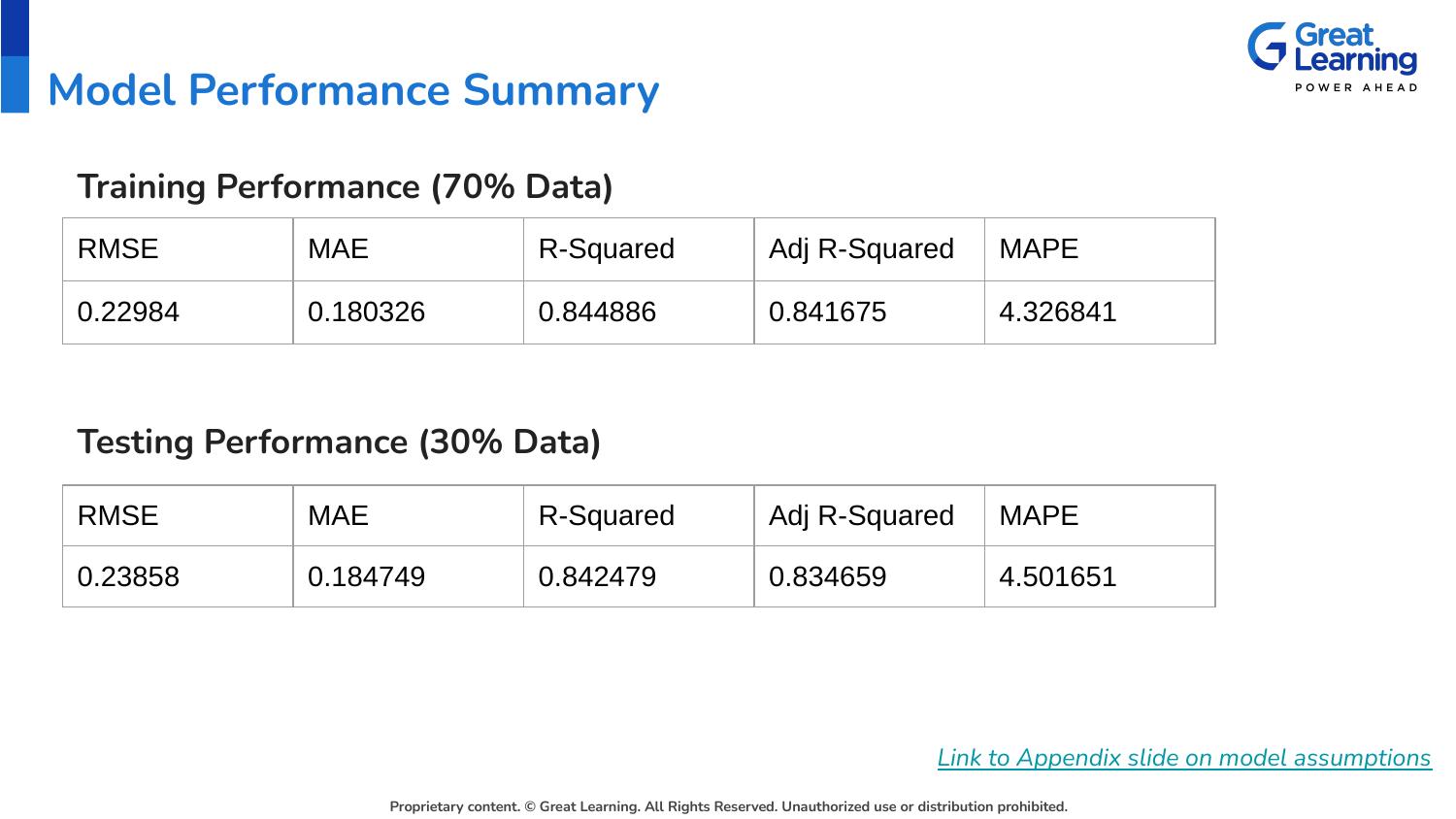

# Model Performance Summary
Training Performance (70% Data)

| RMSE | MAE | R-Squared | Adj R-Squared | MAPE |
| --- | --- | --- | --- | --- |
| 0.22984 | 0.180326 | 0.844886 | 0.841675 | 4.326841 |
Testing Performance (30% Data)

| RMSE | MAE | R-Squared | Adj R-Squared | MAPE |
| --- | --- | --- | --- | --- |
| 0.23858 | 0.184749 | 0.842479 | 0.834659 | 4.501651 |
Link to Appendix slide on model assumptions